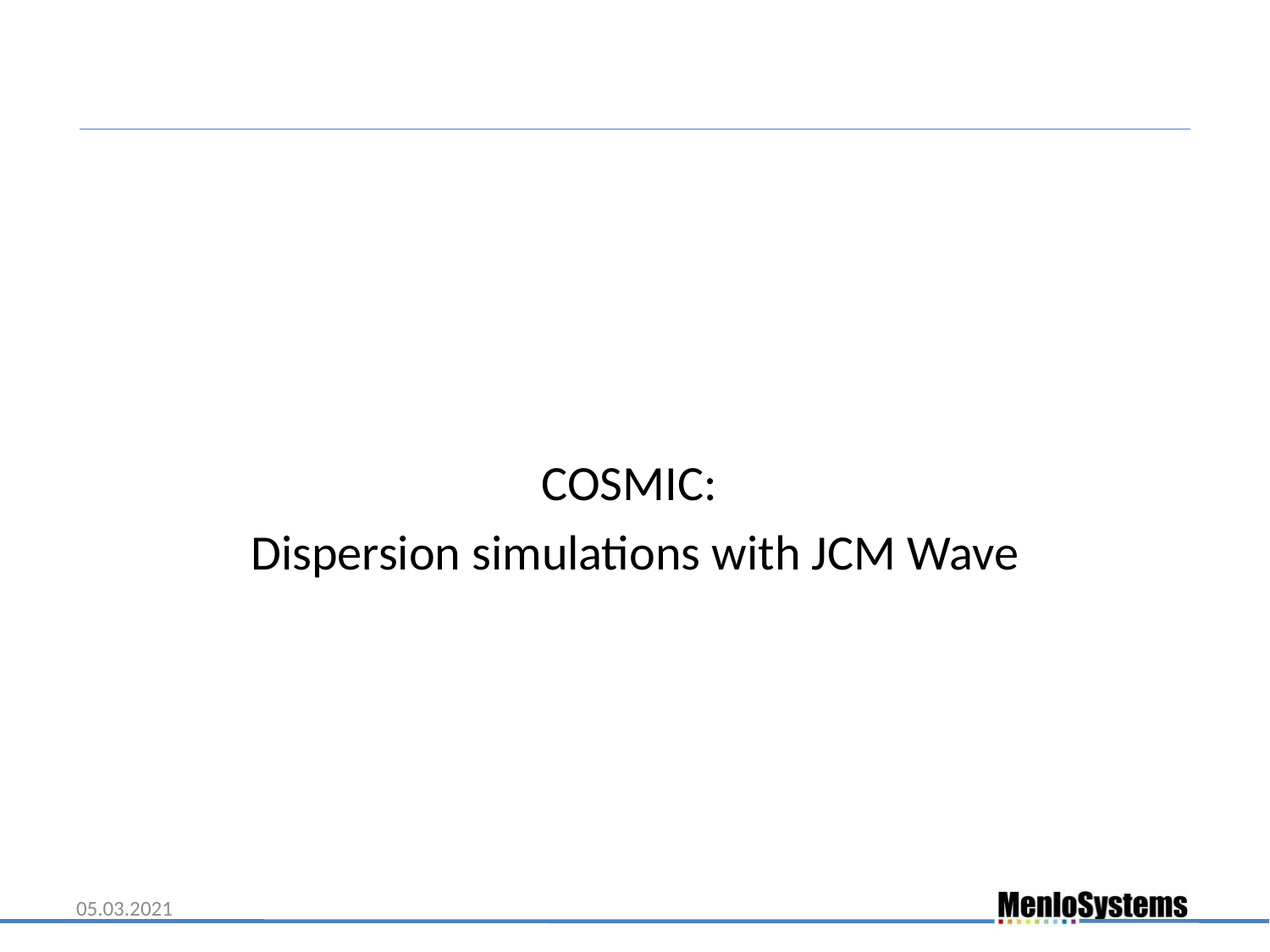

COSMIC:
Dispersion simulations with JCM Wave
05.03.2021